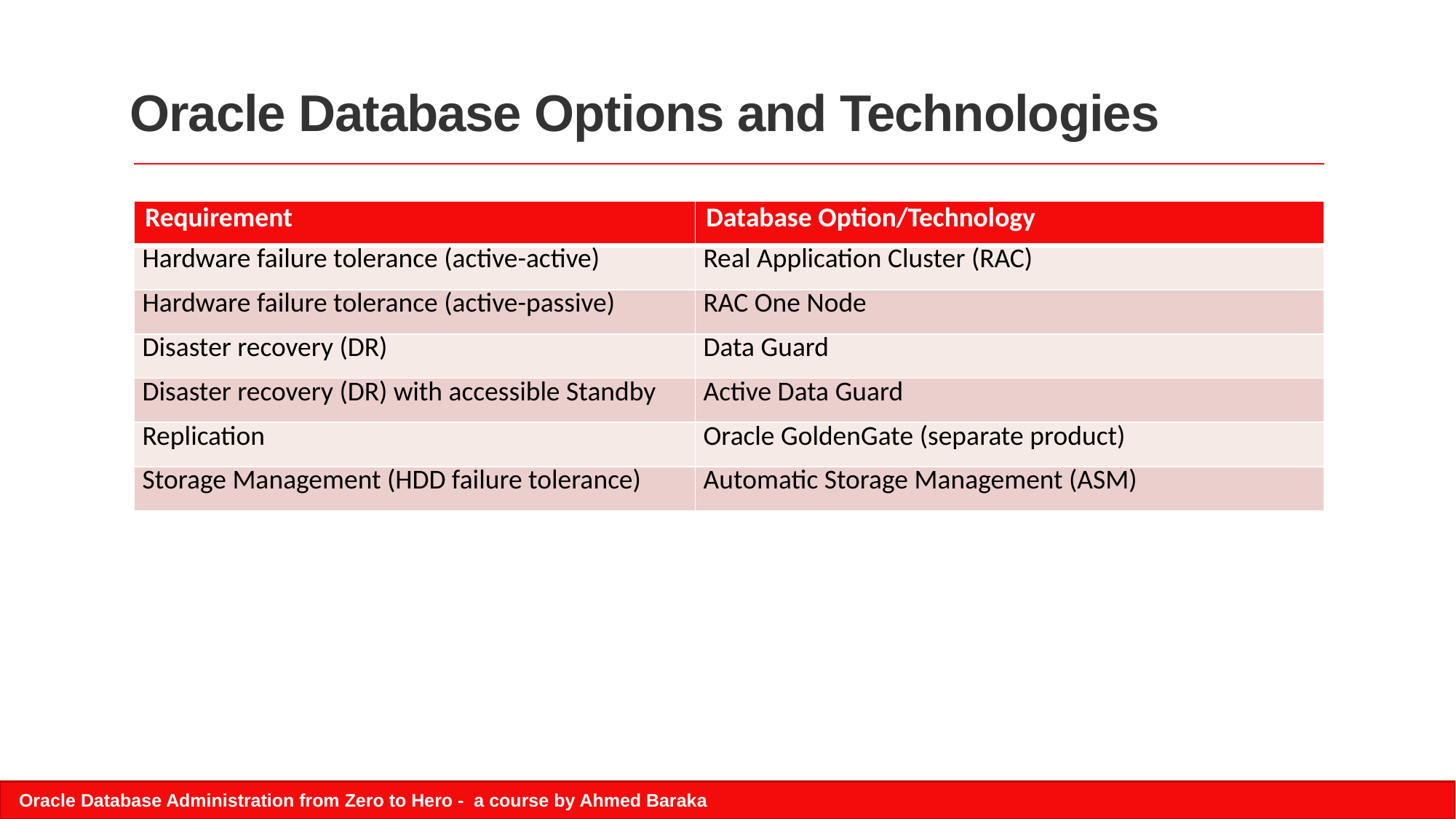

# Oracle Database Options and Technologies
| Requirement | Database Option/Technology |
| --- | --- |
| Hardware failure tolerance (active-active) | Real Application Cluster (RAC) |
| Hardware failure tolerance (active-passive) | RAC One Node |
| Disaster recovery (DR) | Data Guard |
| Disaster recovery (DR) with accessible Standby | Active Data Guard |
| Replication | Oracle GoldenGate (separate product) |
| Storage Management (HDD failure tolerance) | Automatic Storage Management (ASM) |